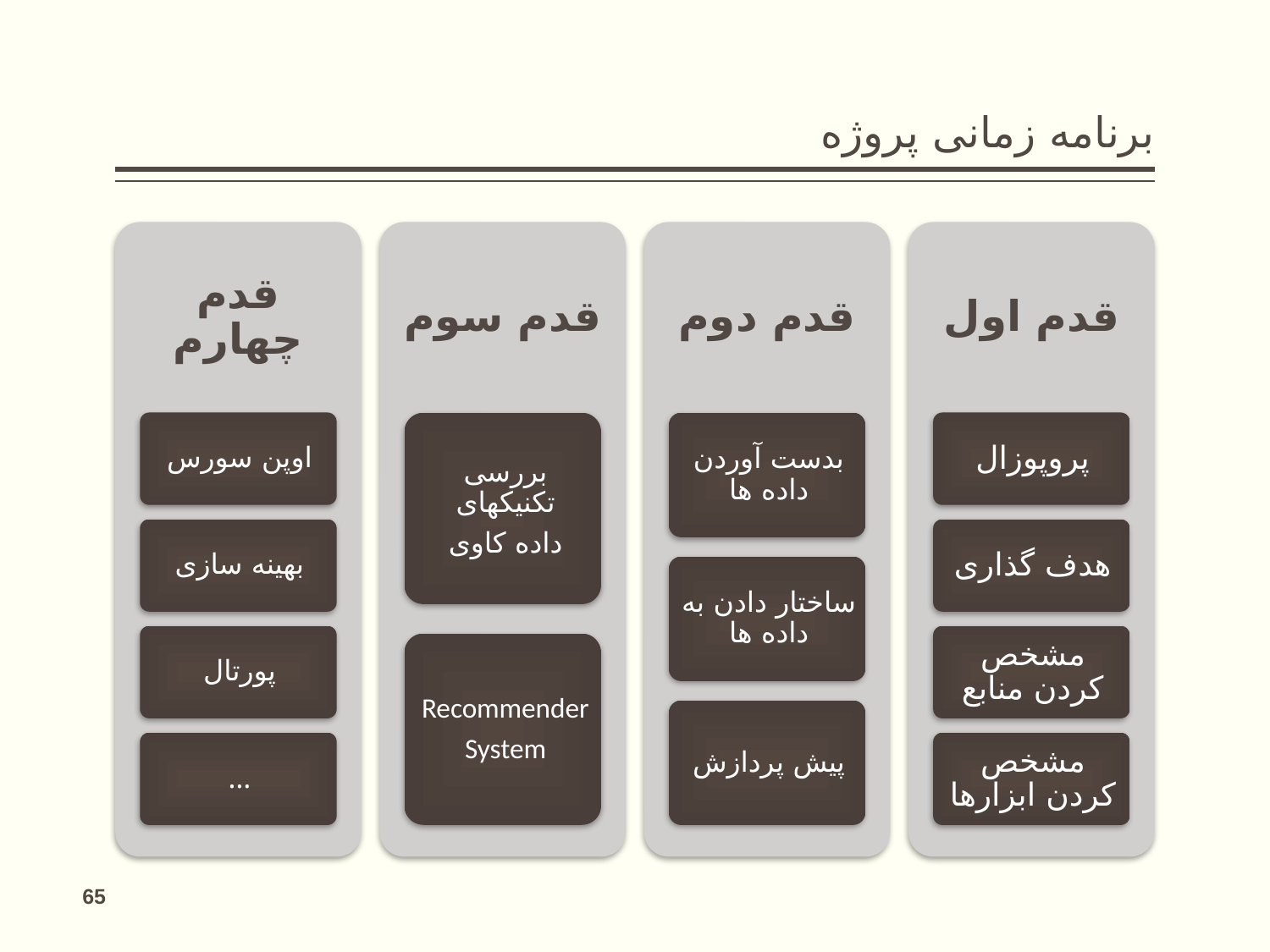

# برنامه زمانی پروژه
قدم چهارم
اوپن سورس
بهینه سازی
پورتال
…
قدم سوم
بررسی تکنیکهای
داده کاوی
Recommender
System
قدم دوم
بدست آوردن داده ها
ساختار دادن به داده ها
پیش پردازش
قدم اول
پروپوزال
هدف گذاری
مشخص کردن منابع
مشخص کردن ابزارها
65